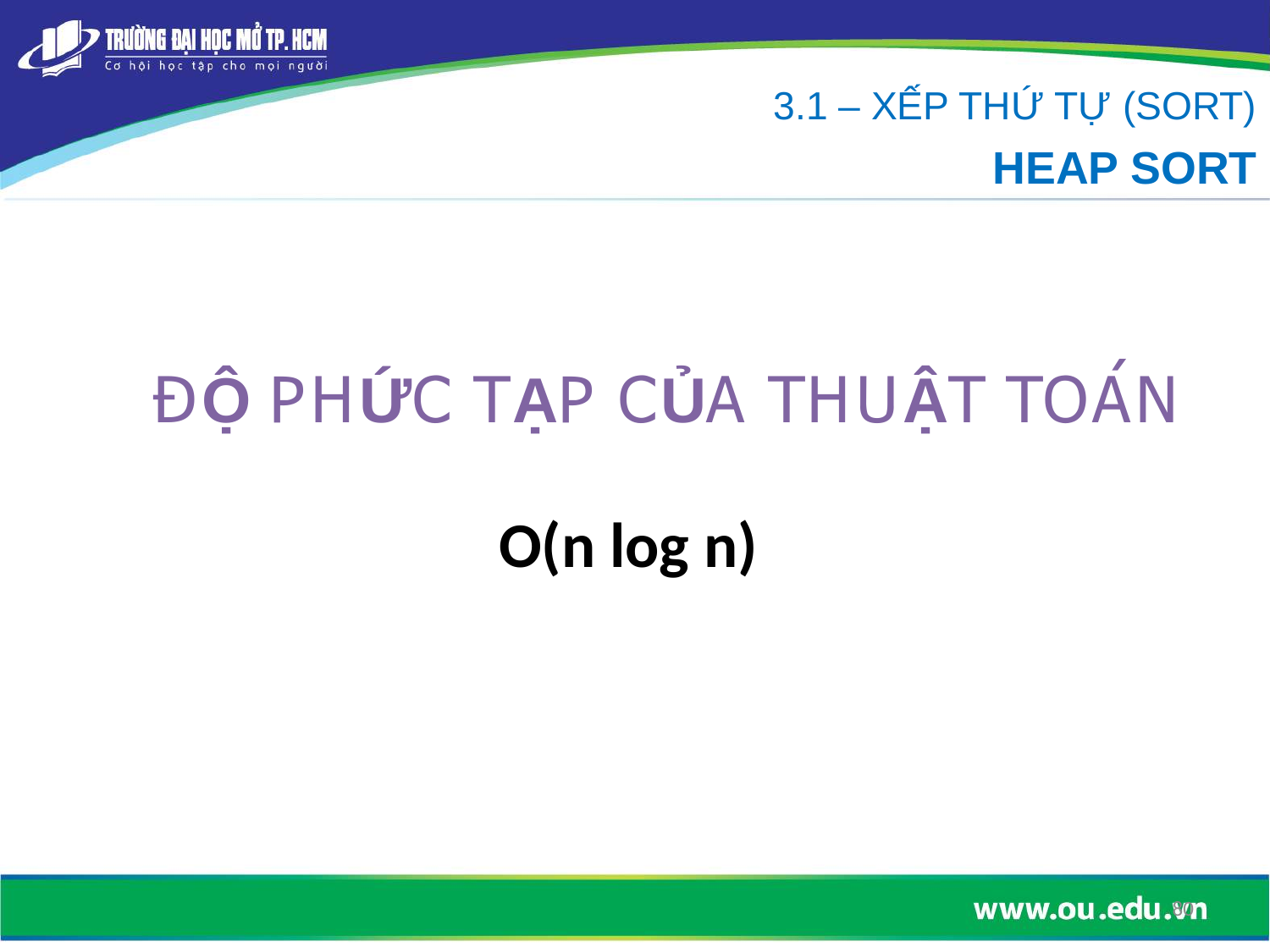

3.1 – XẾP THỨ TỰ (SORT)
HEAP SORT
# ĐỘ PHỨC TẠP CỦA THUẬT TOÁN
O(n log n)
80